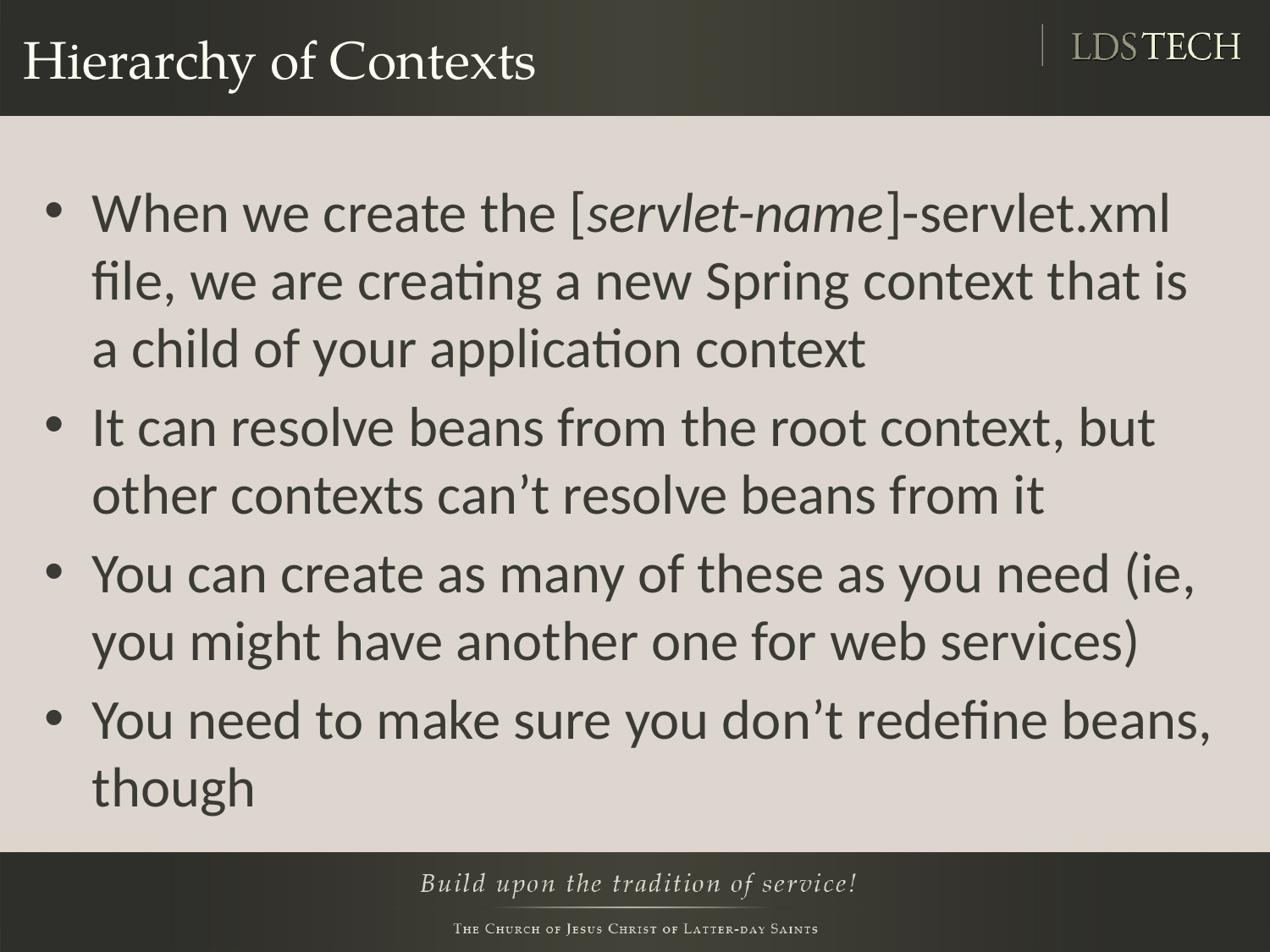

# Hierarchy of Contexts
When we create the [servlet-name]-servlet.xml file, we are creating a new Spring context that is a child of your application context
It can resolve beans from the root context, but other contexts can’t resolve beans from it
You can create as many of these as you need (ie, you might have another one for web services)
You need to make sure you don’t redefine beans, though